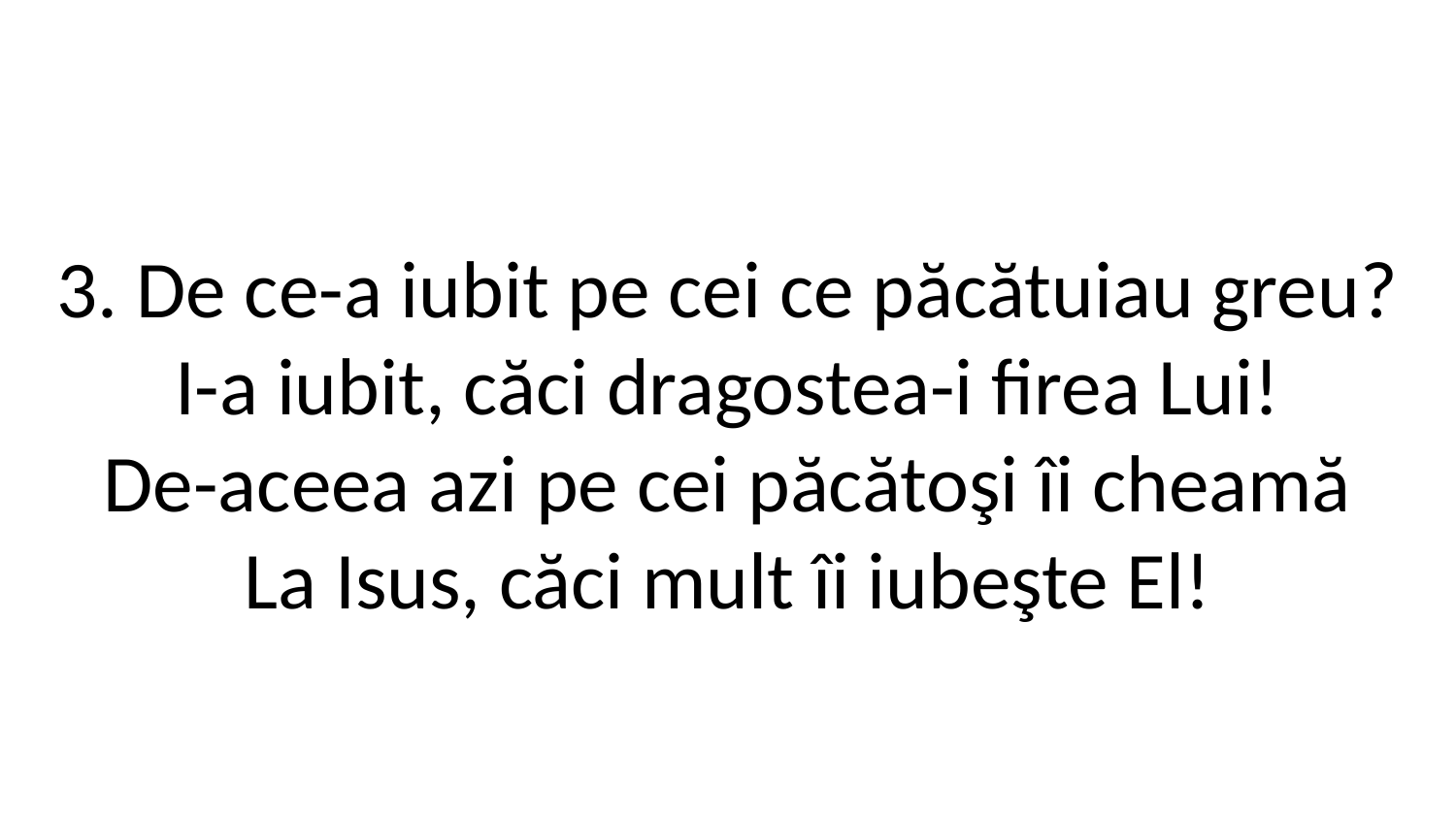

3. De ce-a iubit pe cei ce păcătuiau greu?
I-a iubit, căci dragostea-i firea Lui!
De-aceea azi pe cei păcătoşi îi cheamă
La Isus, căci mult îi iubeşte El!